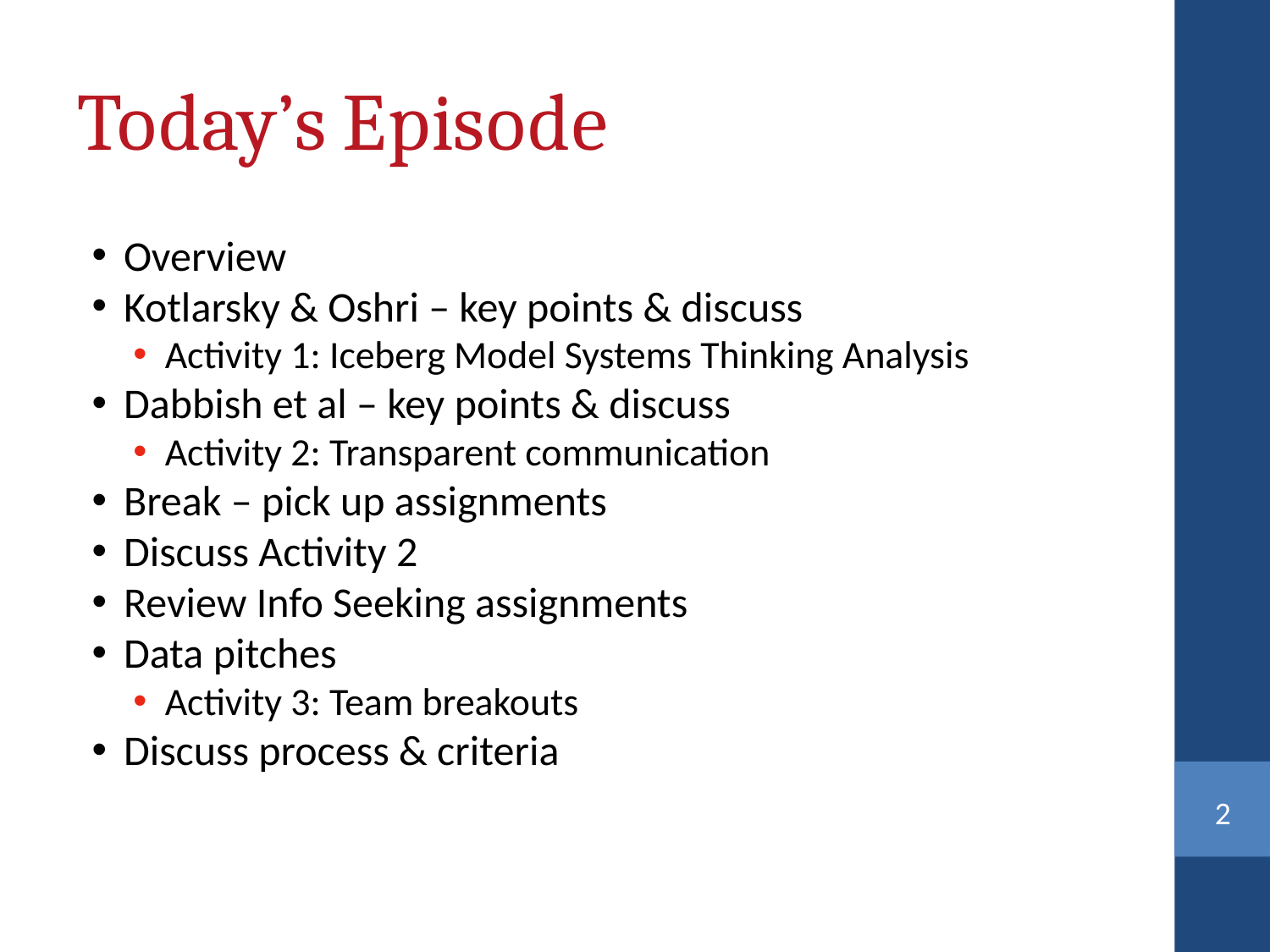

Today’s Episode
Overview
Kotlarsky & Oshri – key points & discuss
Activity 1: Iceberg Model Systems Thinking Analysis
Dabbish et al – key points & discuss
Activity 2: Transparent communication
Break – pick up assignments
Discuss Activity 2
Review Info Seeking assignments
Data pitches
Activity 3: Team breakouts
Discuss process & criteria
2